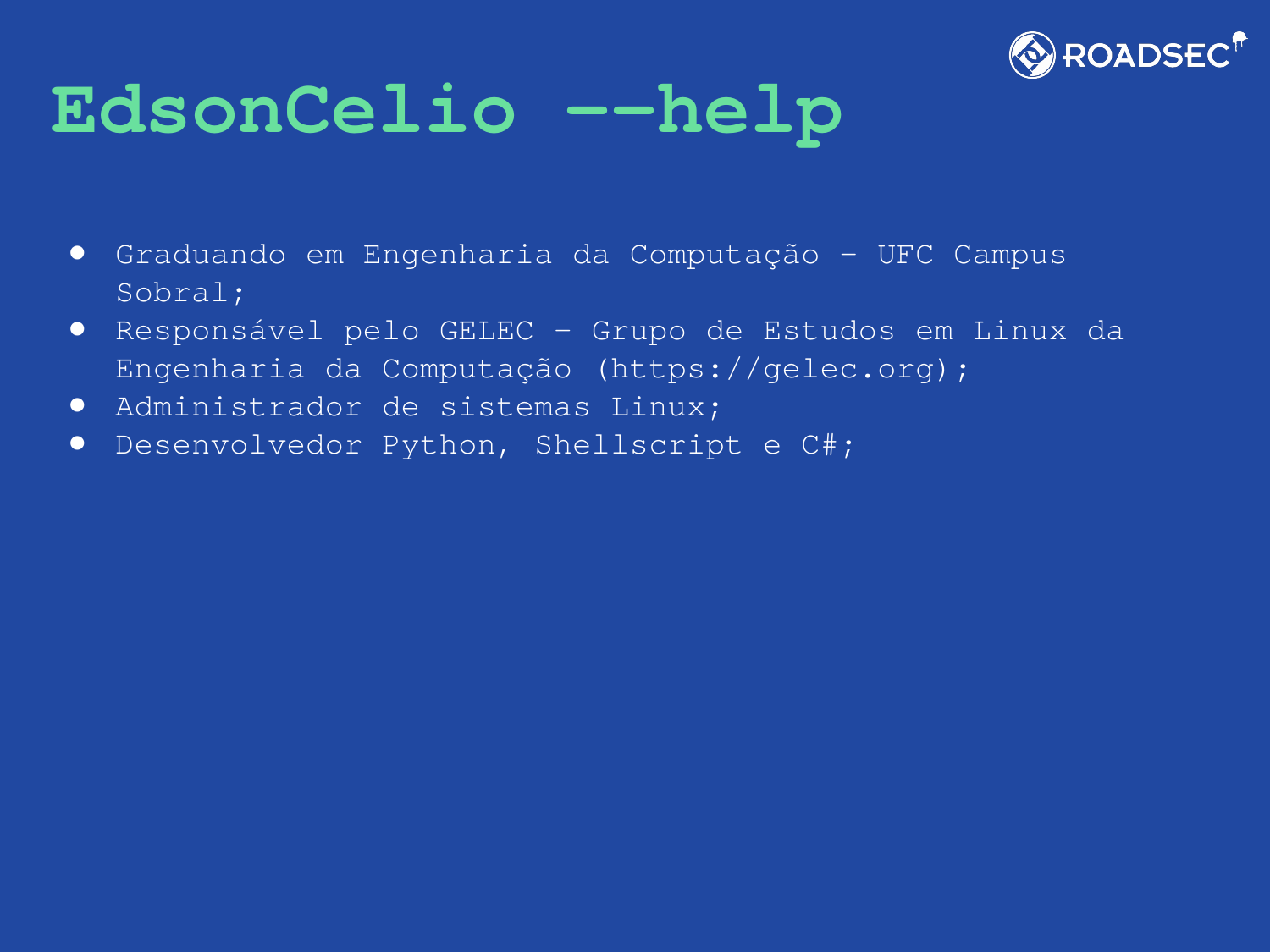

# EdsonCelio --help
Graduando em Engenharia da Computação - UFC Campus Sobral;
Responsável pelo GELEC - Grupo de Estudos em Linux da Engenharia da Computação (https://gelec.org);
Administrador de sistemas Linux;
Desenvolvedor Python, Shellscript e C#;